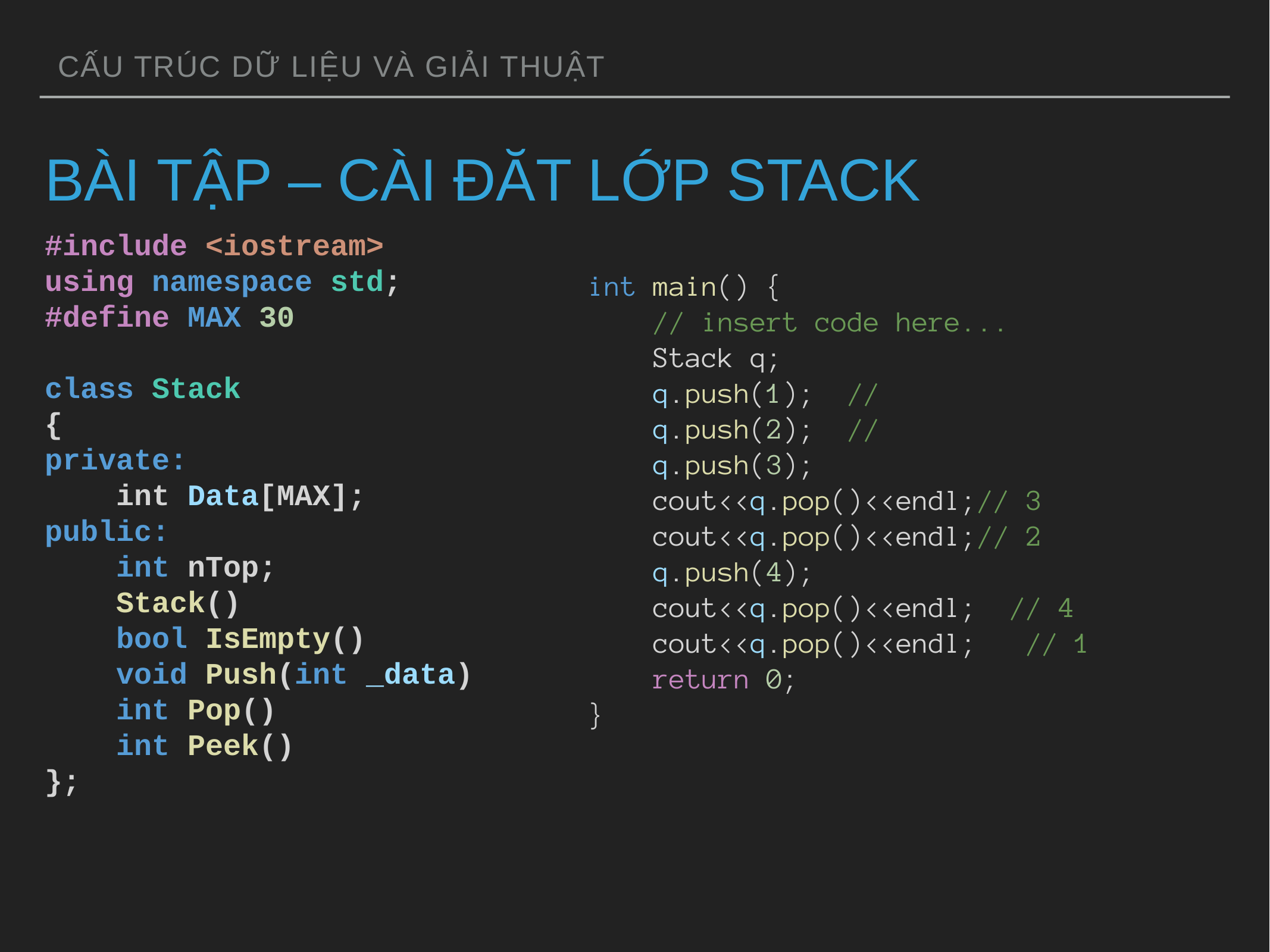

CẤU TRÚC DỮ LIỆU VÀ GIẢI THUẬT
# BÀI TẬP – CÀI ĐĂT LỚP STACK
#include <iostream>
using namespace std;
#define MAX 30
class Stack
{
private:
    int Data[MAX];
public:
    int nTop;
    Stack()
    bool IsEmpty()
    void Push(int _data)
    int Pop()
    int Peek()
};

int main() {
    // insert code here...
    Stack q;
    q.push(1);  //
    q.push(2);  //
    q.push(3);
    cout<<q.pop()<<endl;// 3
    cout<<q.pop()<<endl;// 2
    q.push(4);
    cout<<q.pop()<<endl;  // 4
    cout<<q.pop()<<endl;   // 1
    return 0;
}